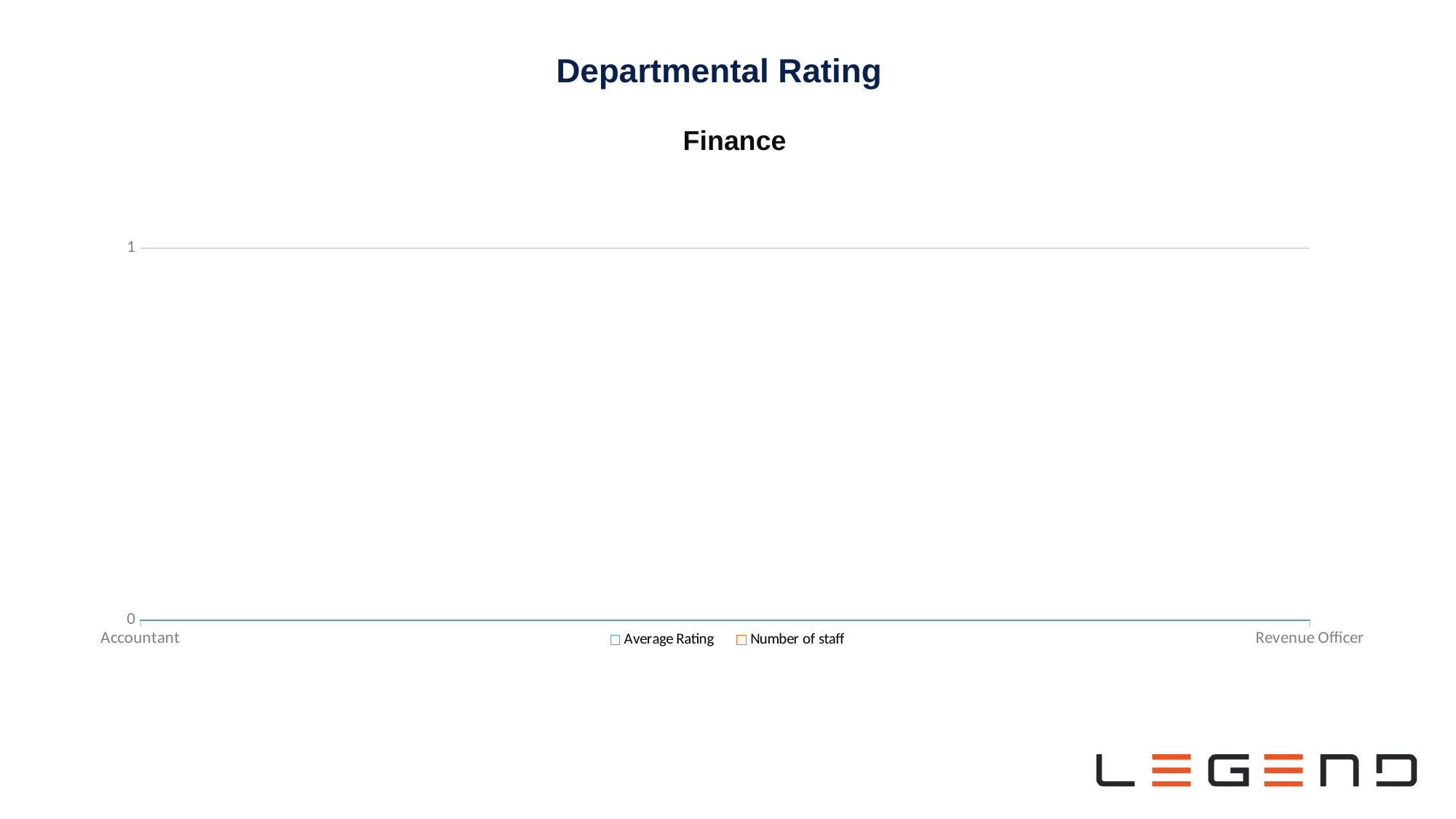

Departmental Rating
Finance

### Chart

| Category | Average Rating | Number of staff |
|---|---|---|
| Accountant | 0.0 | 0.0 |
| Revenue Officer | 0.0 | 0.0 |